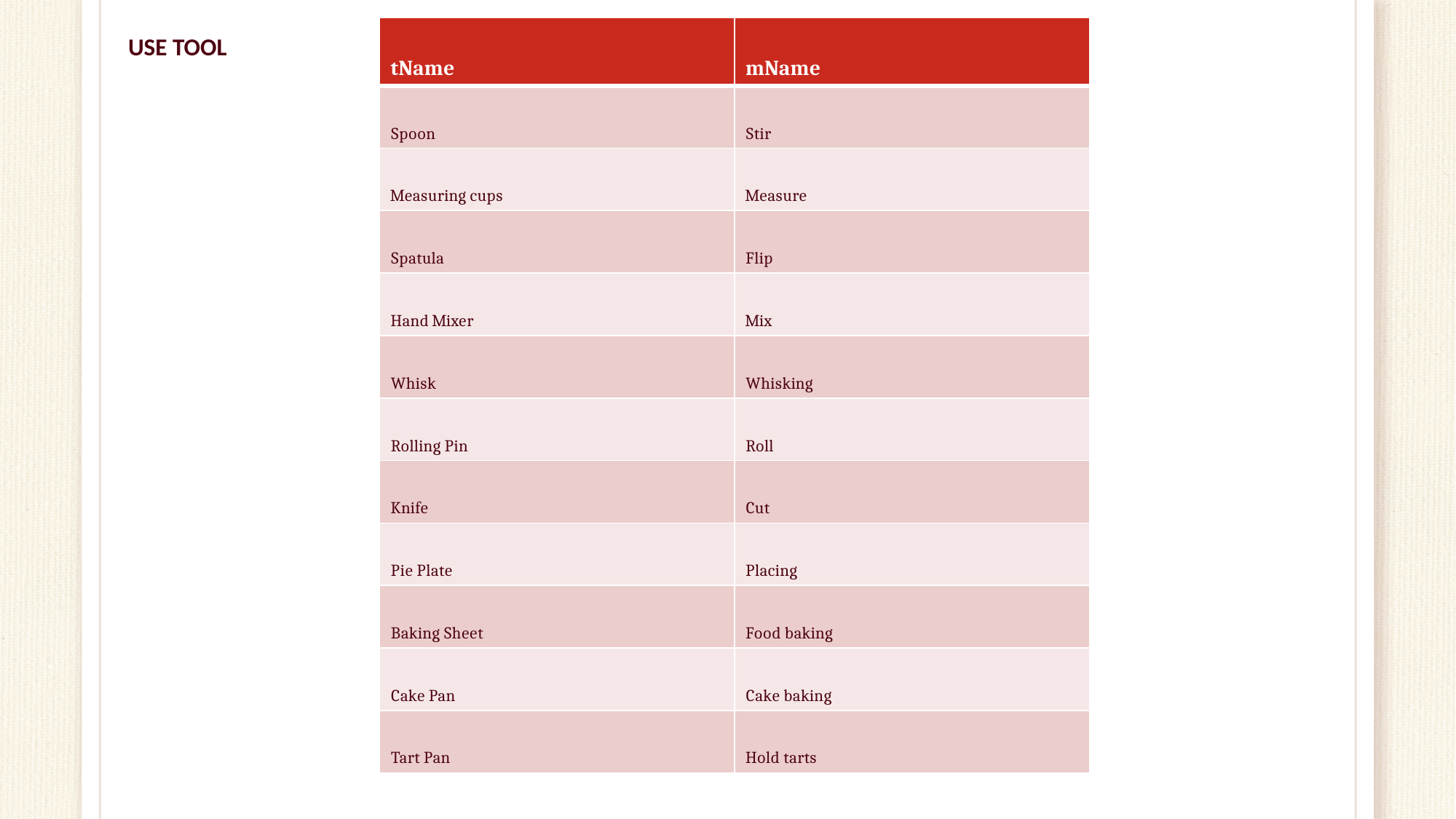

| tName | mName |
| --- | --- |
| Spoon | Stir |
| Measuring cups | Measure |
| Spatula | Flip |
| Hand Mixer | Mix |
| Whisk | Whisking |
| Rolling Pin | Roll |
| Knife | Cut |
| Pie Plate | Placing |
| Baking Sheet | Food baking |
| Cake Pan | Cake baking |
| Tart Pan | Hold tarts |
USE TOOL